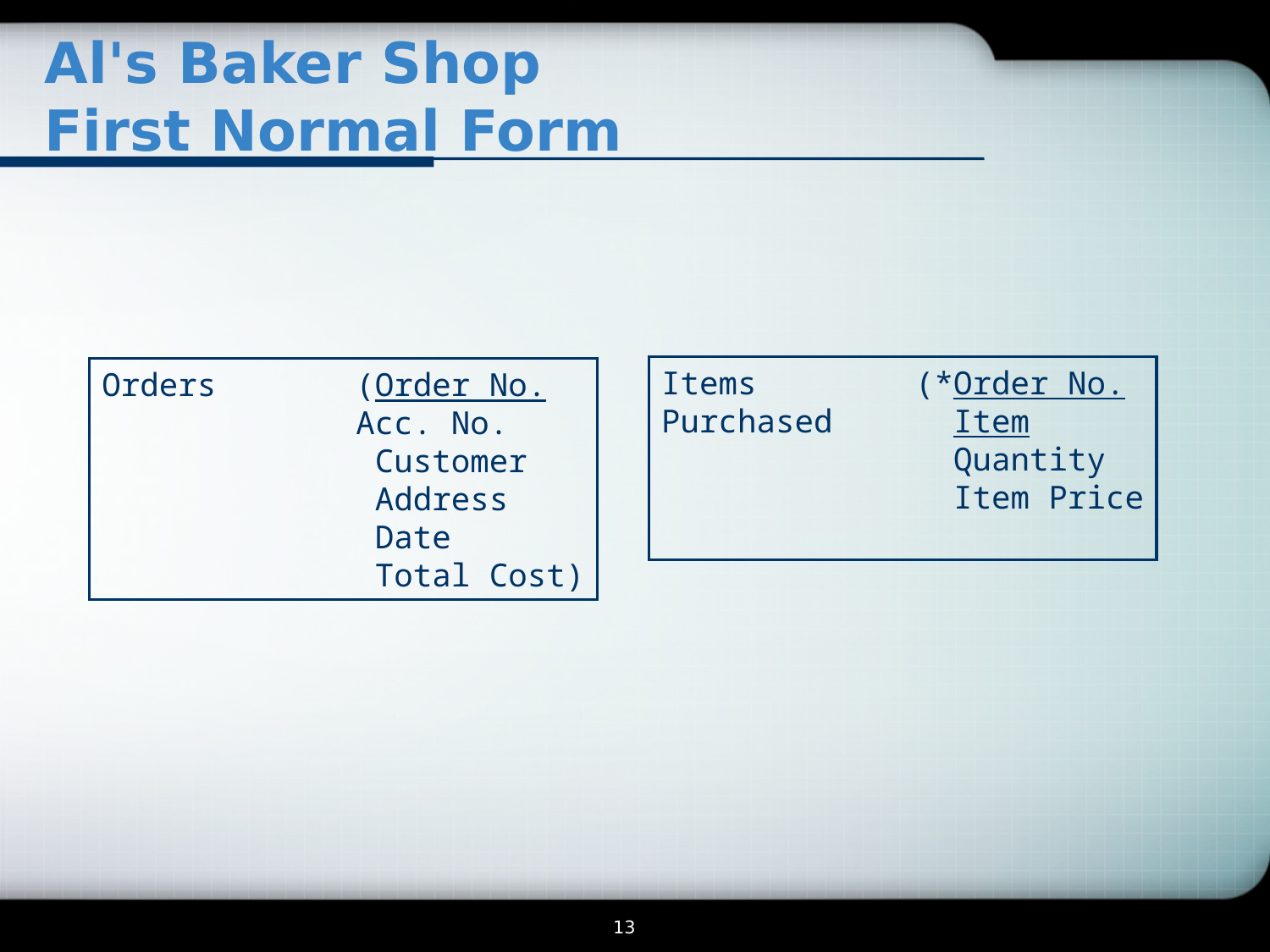

Al's Baker Shop
First Normal Form
Items		(*Order No.
Purchased	  Item
		  Quantity
		  Item Price

Orders		(Order No.
		Acc. No.
		 Customer
		 Address
		 Date
		 Total Cost)
13